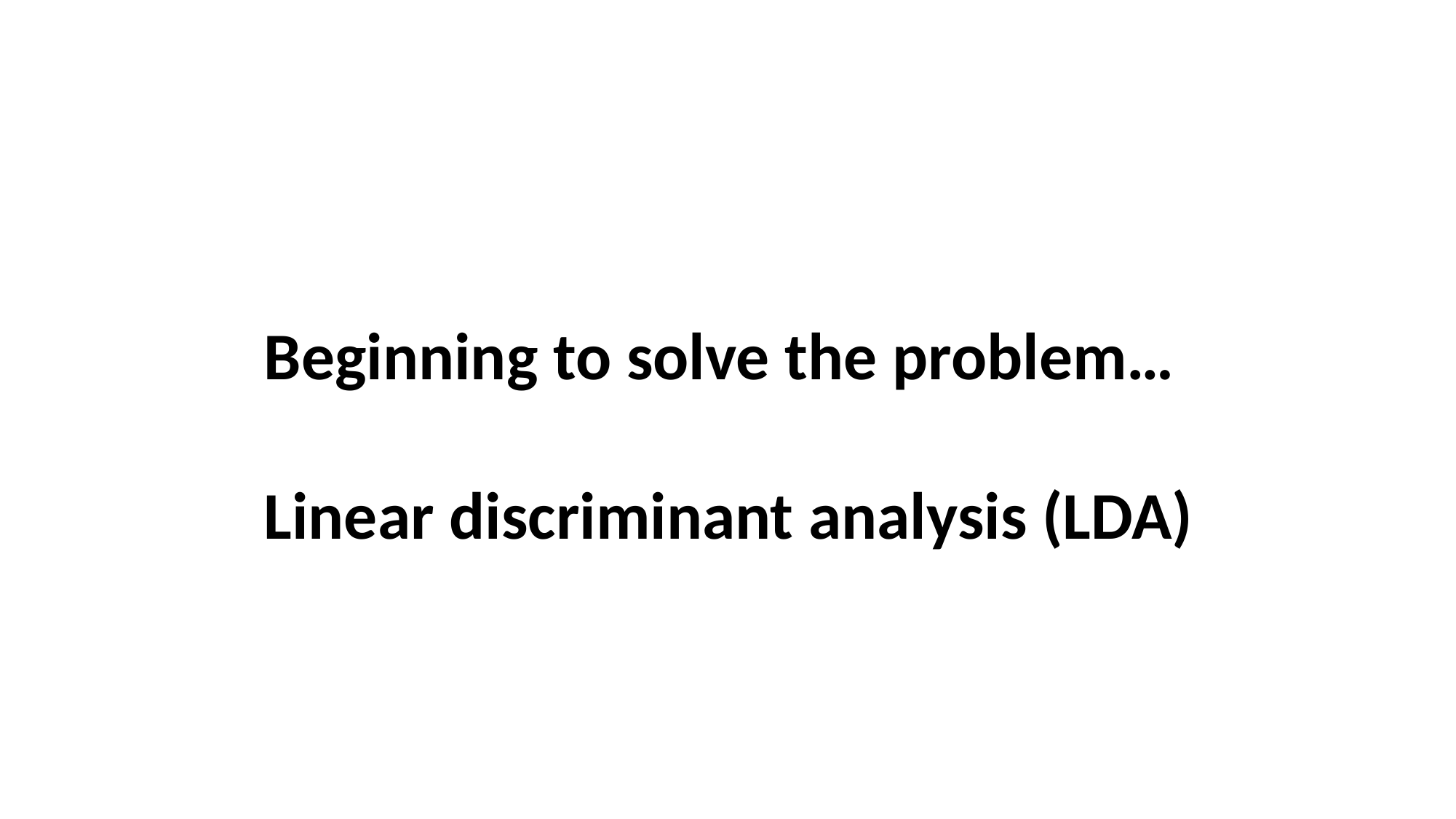

Beginning to solve the problem…

Linear discriminant analysis (LDA)